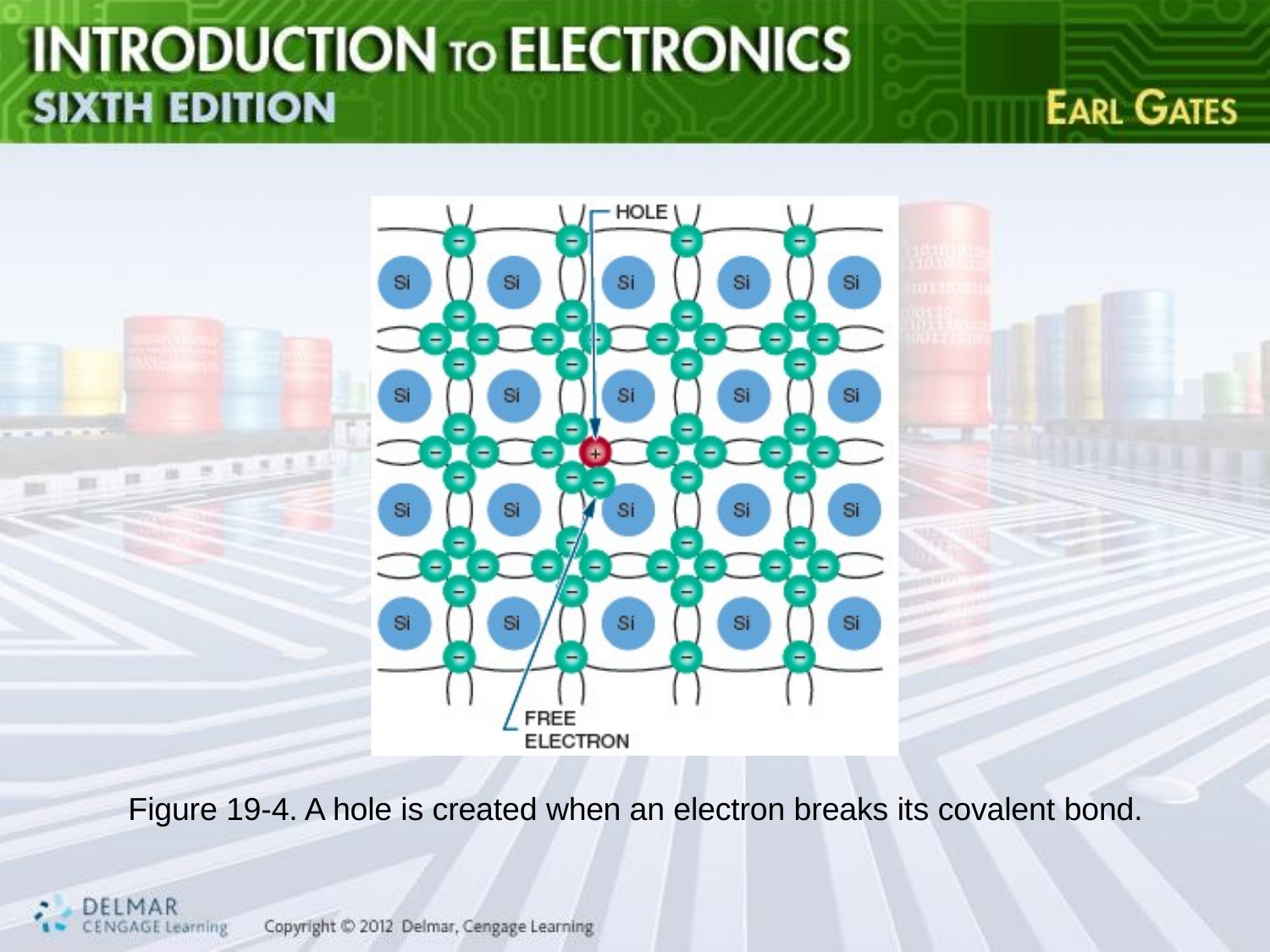

Figure 19-4. A hole is created when an electron breaks its covalent bond.